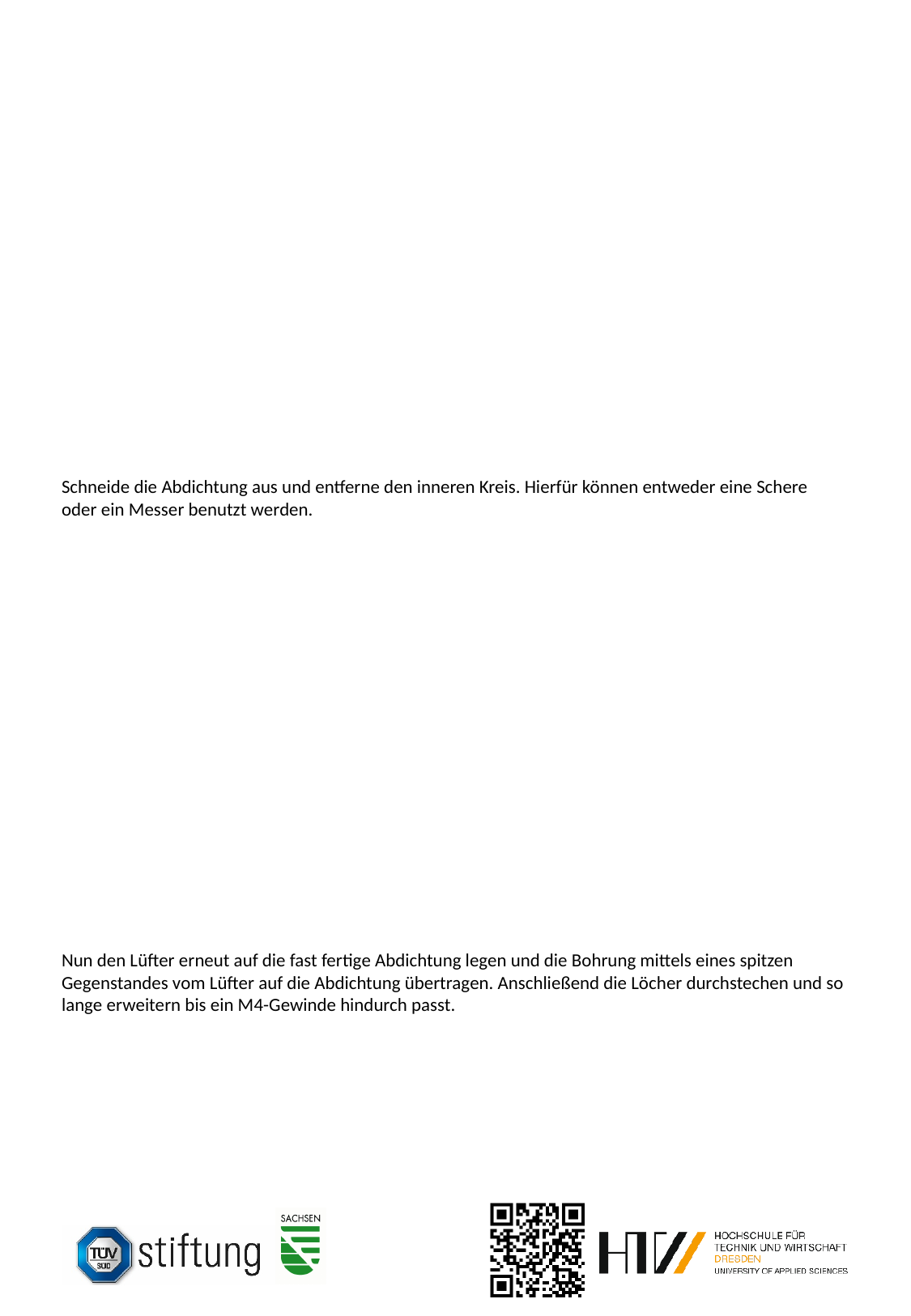

Schneide die Abdichtung aus und entferne den inneren Kreis. Hierfür können entweder eine Schere oder ein Messer benutzt werden.
Nun den Lüfter erneut auf die fast fertige Abdichtung legen und die Bohrung mittels eines spitzen Gegenstandes vom Lüfter auf die Abdichtung übertragen. Anschließend die Löcher durchstechen und so lange erweitern bis ein M4-Gewinde hindurch passt.